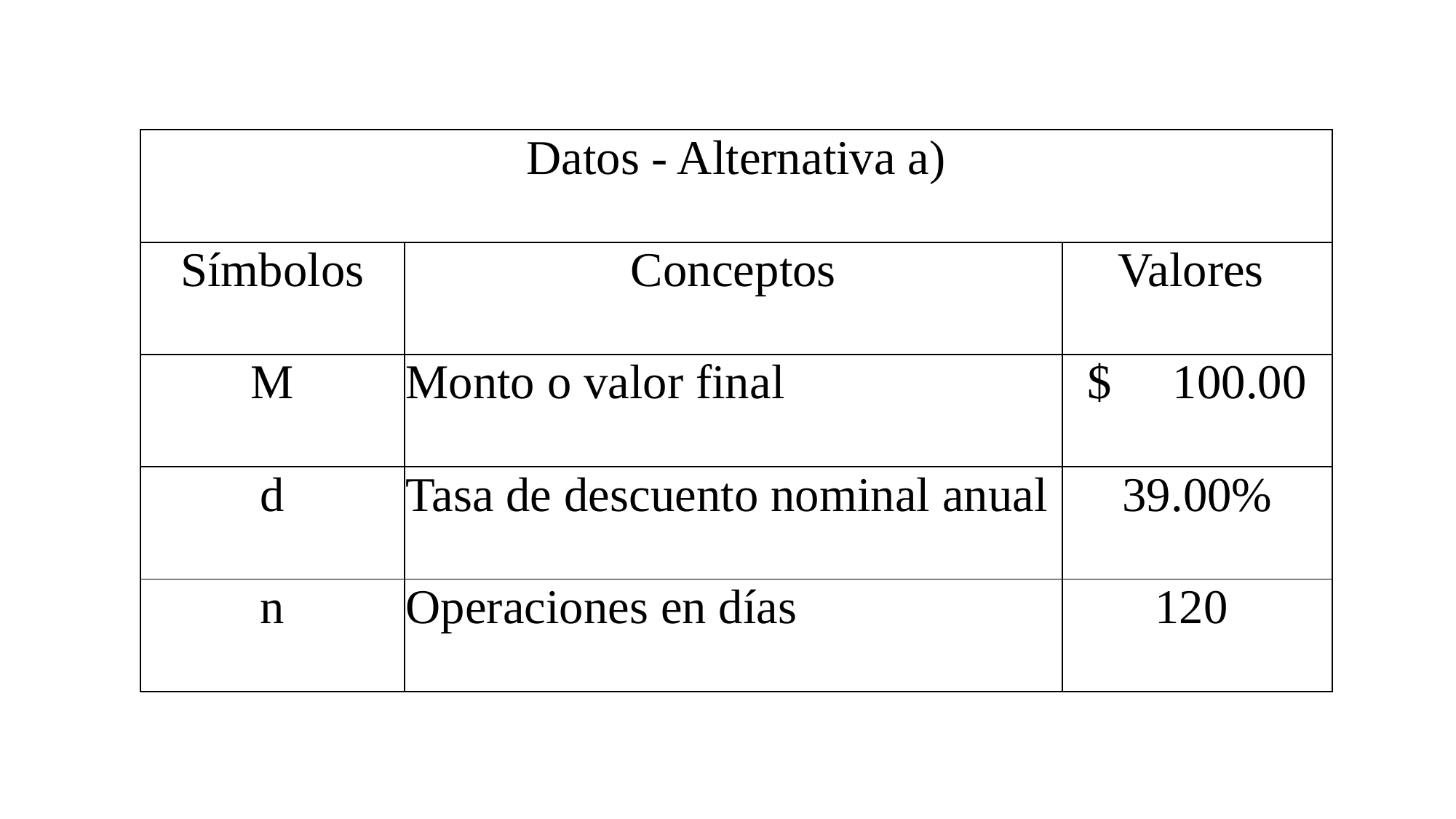

| Datos - Alternativa a) |  |  |
| --- | --- | --- |
| Símbolos | Conceptos | Valores |
| M | Monto o valor final | $ 100.00 |
| d | Tasa de descuento nominal anual | 39.00% |
| n | Operaciones en días | 120 |